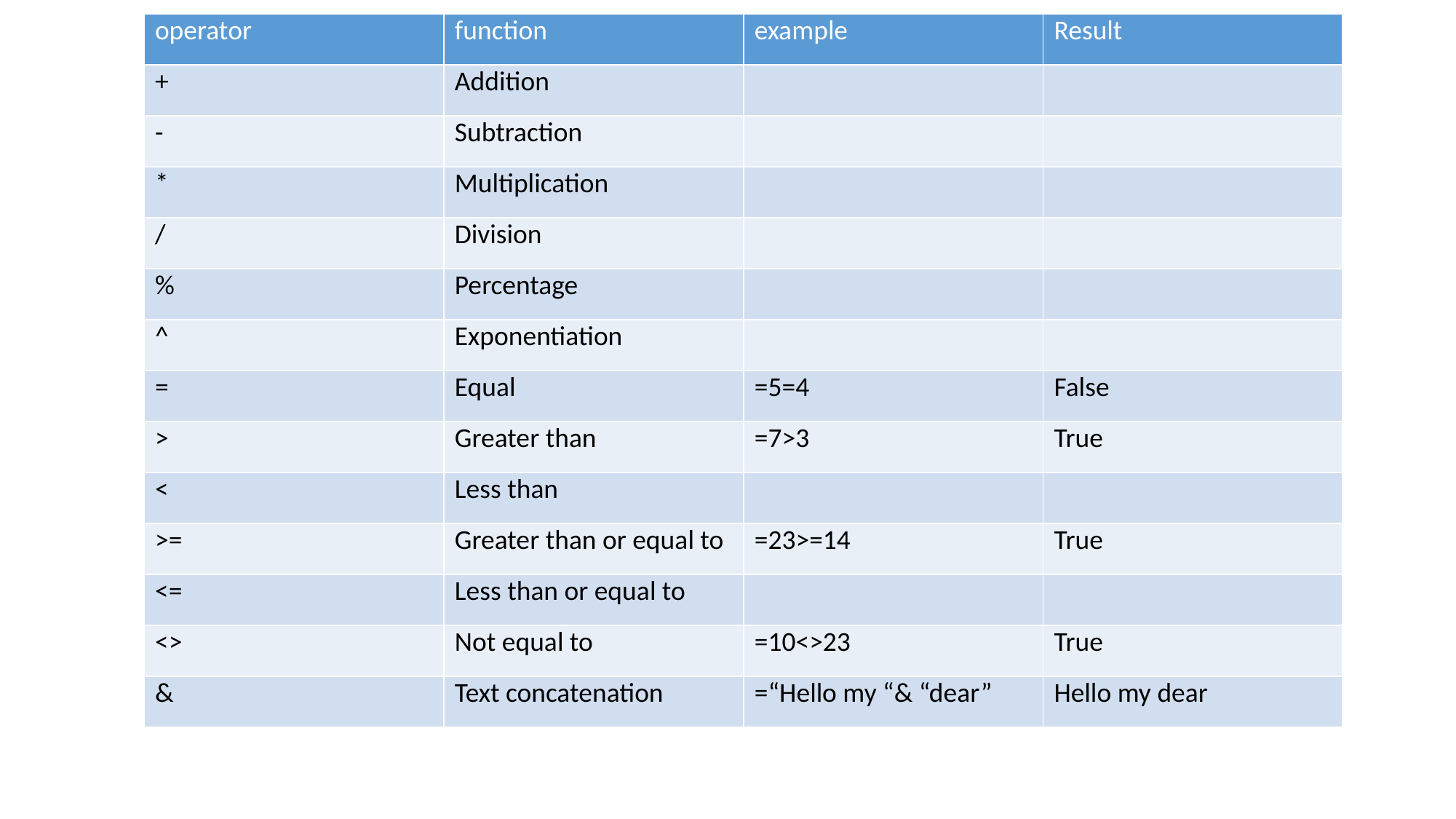

| operator | function | example | Result |
| --- | --- | --- | --- |
| + | Addition |  |  |
| - | Subtraction |  |  |
| \* | Multiplication |  |  |
| / | Division |  |  |
| % | Percentage |  |  |
| ^ | Exponentiation |  |  |
| = | Equal | =5=4 | False |
| > | Greater than | =7>3 | True |
| < | Less than |  |  |
| >= | Greater than or equal to | =23>=14 | True |
| <= | Less than or equal to |  |  |
| <> | Not equal to | =10<>23 | True |
| & | Text concatenation | =“Hello my “& “dear” | Hello my dear |